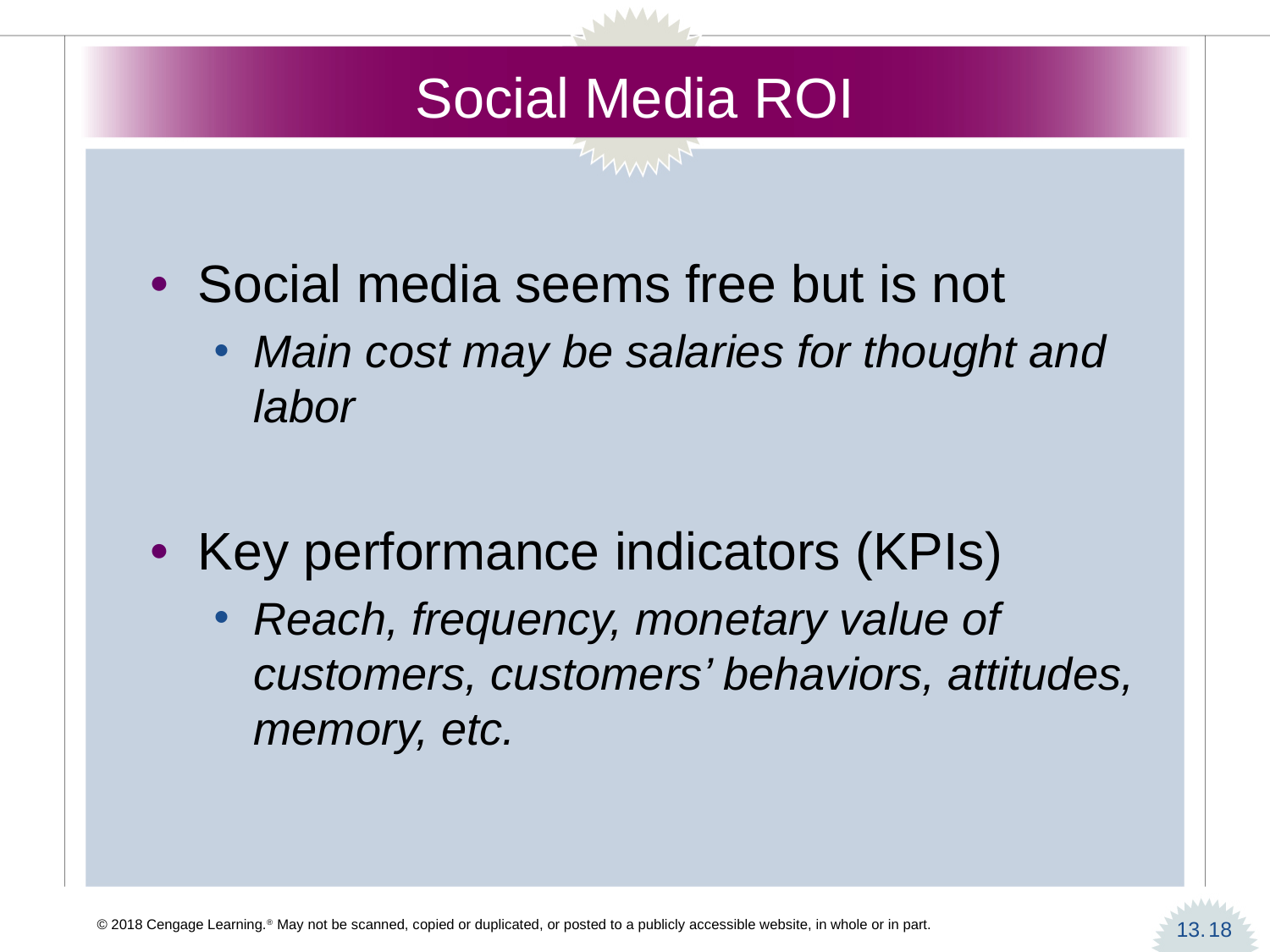

# Social Media ROI
Social media seems free but is not
Main cost may be salaries for thought and labor

Key performance indicators (KPIs)
Reach, frequency, monetary value of customers, customers’ behaviors, attitudes, memory, etc.

18